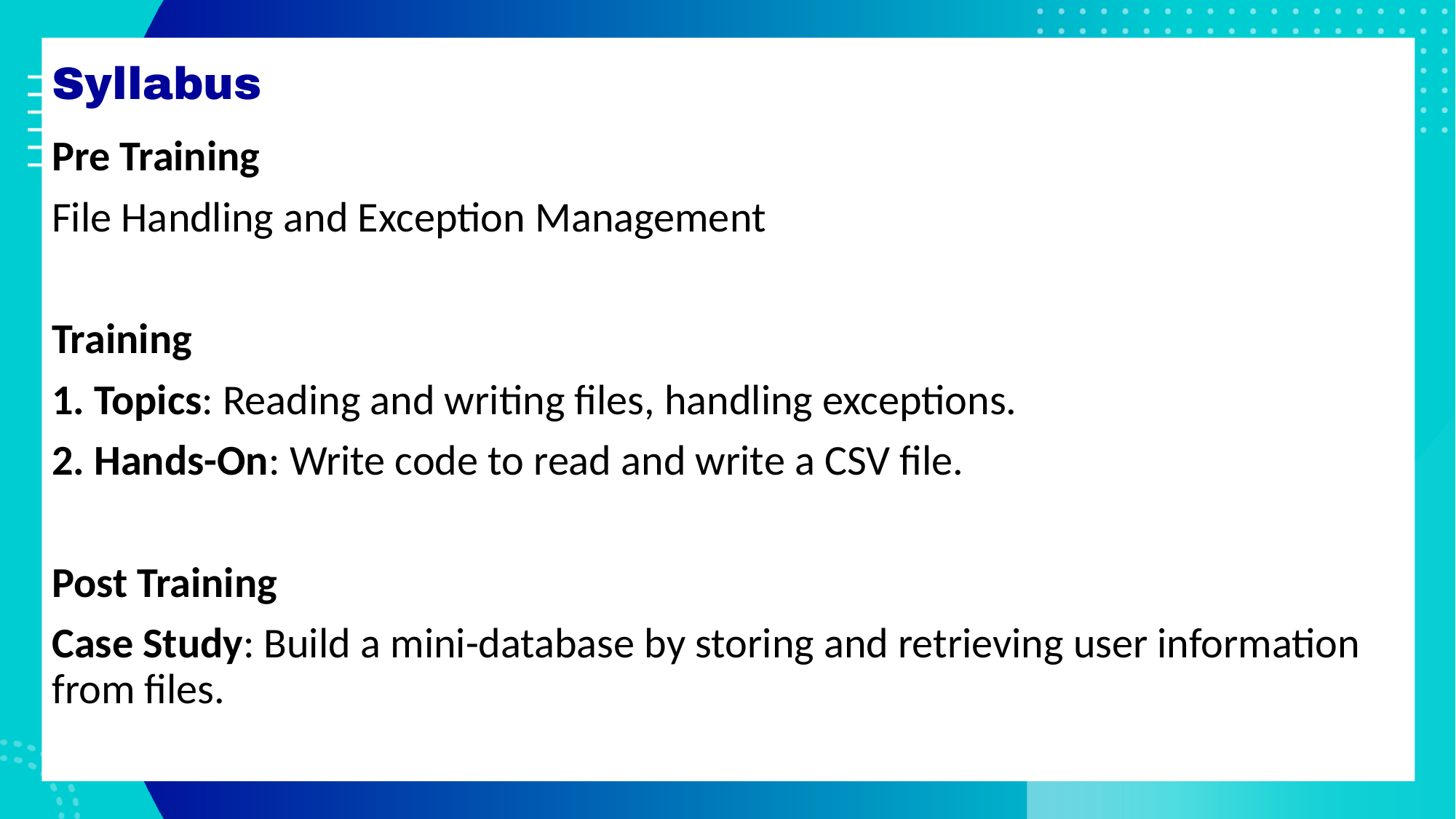

# Syllabus
Pre Training
File Handling and Exception Management

Training
1. Topics: Reading and writing files, handling exceptions.
2. Hands-On: Write code to read and write a CSV file.

Post Training
Case Study: Build a mini-database by storing and retrieving user information from files.